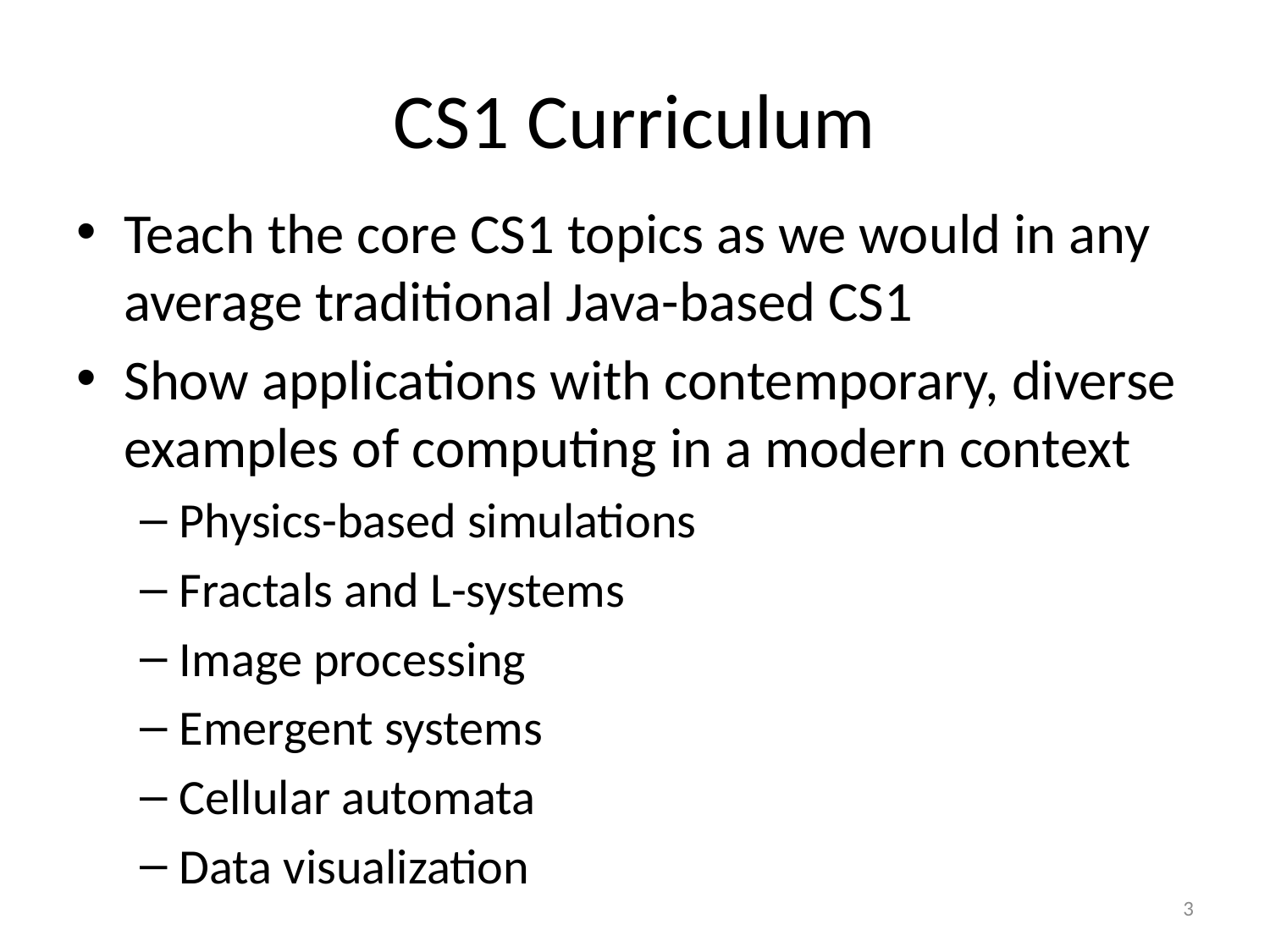

# CS1 Curriculum
Teach the core CS1 topics as we would in any average traditional Java-based CS1
Show applications with contemporary, diverse examples of computing in a modern context
Physics-based simulations
Fractals and L-systems
Image processing
Emergent systems
Cellular automata
Data visualization

3